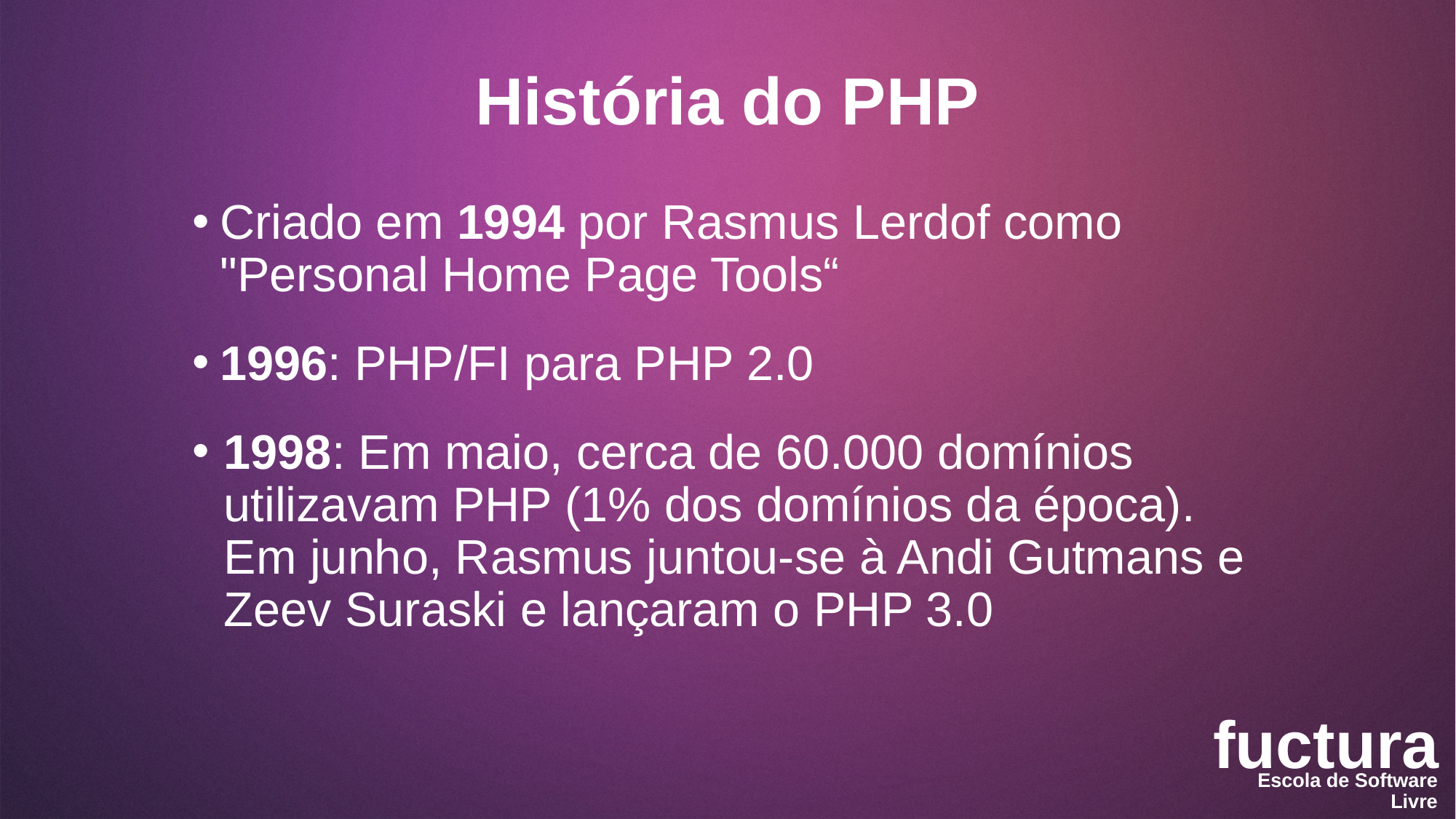

História do PHP
Criado em 1994 por Rasmus Lerdof como "Personal Home Page Tools“
1996: PHP/FI para PHP 2.0
1998: Em maio, cerca de 60.000 domínios utilizavam PHP (1% dos domínios da época). Em junho, Rasmus juntou-se à Andi Gutmans e Zeev Suraski e lançaram o PHP 3.0
fuctura
Escola de Software Livre